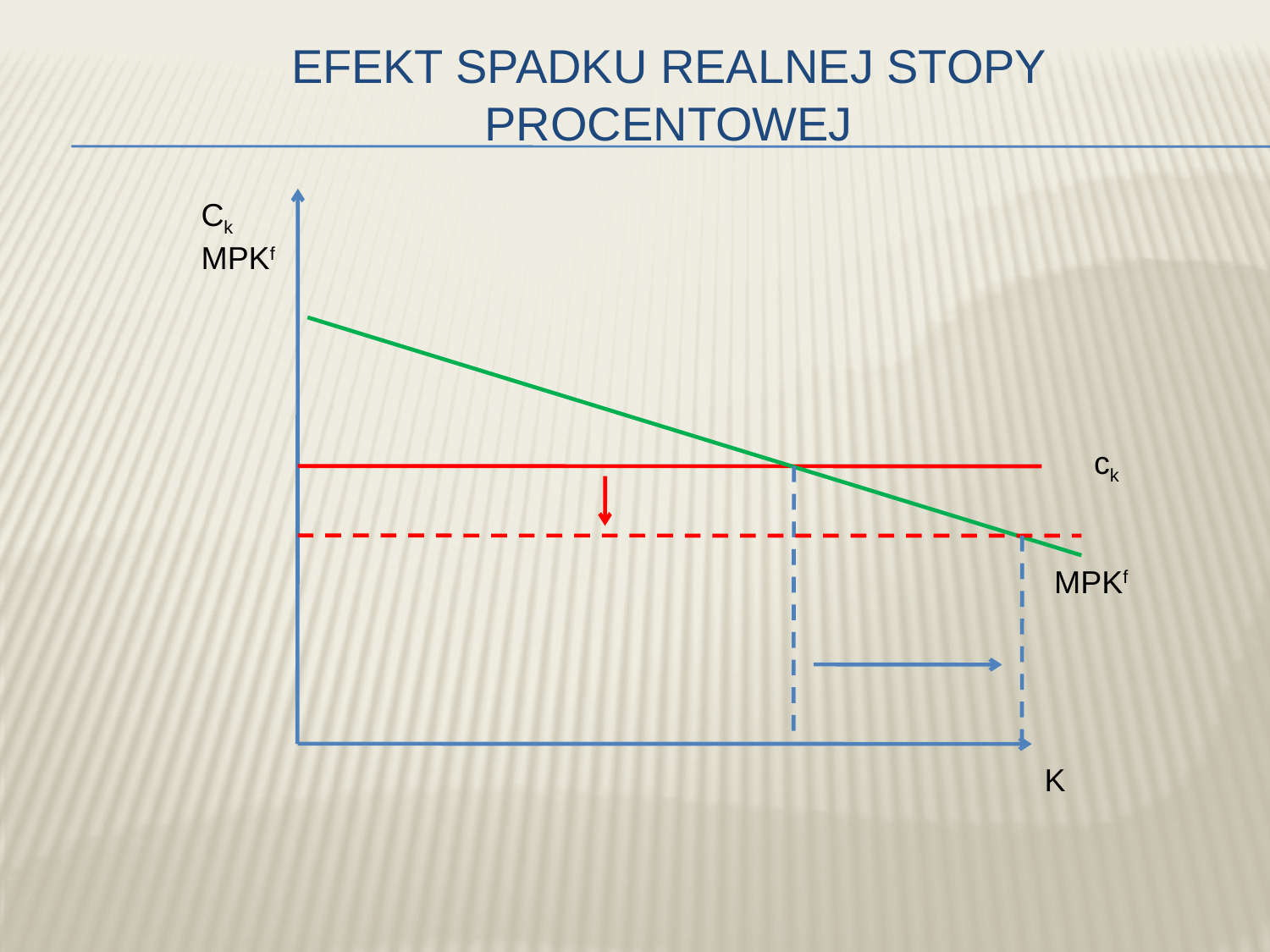

# Efekt spadku realnej stopy procentowej
Ck
MPKf
ck
MPKf
K